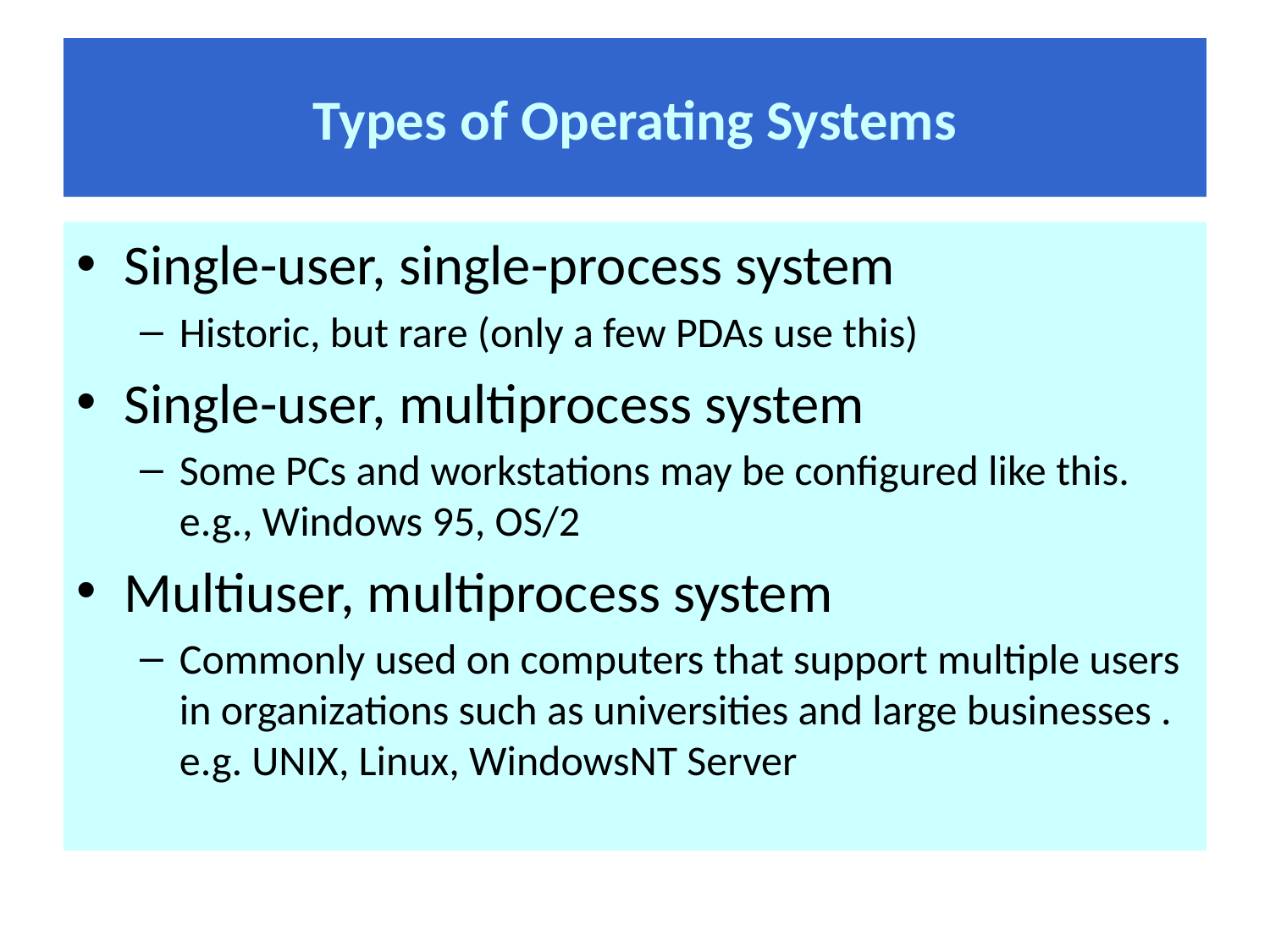

# Types of Operating Systems
Single-user, single-process system
Historic, but rare (only a few PDAs use this)
Single-user, multiprocess system
Some PCs and workstations may be configured like this. e.g., Windows 95, OS/2
Multiuser, multiprocess system
Commonly used on computers that support multiple users in organizations such as universities and large businesses . e.g. UNIX, Linux, WindowsNT Server